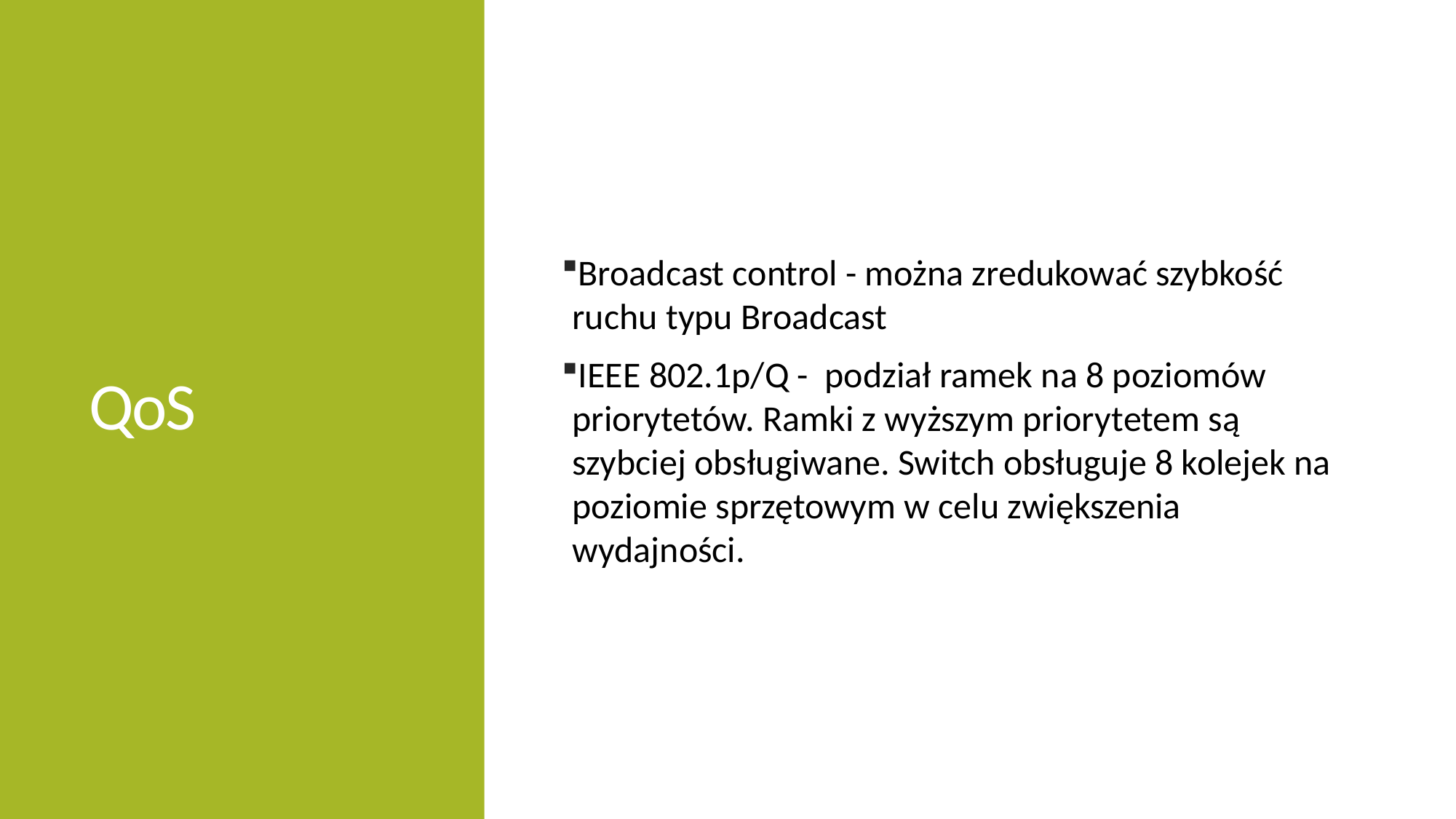

QoS
Broadcast control - można zredukować szybkość ruchu typu Broadcast
IEEE 802.1p/Q -  podział ramek na 8 poziomów priorytetów. Ramki z wyższym priorytetem są szybciej obsługiwane. Switch obsługuje 8 kolejek na poziomie sprzętowym w celu zwiększenia wydajności.